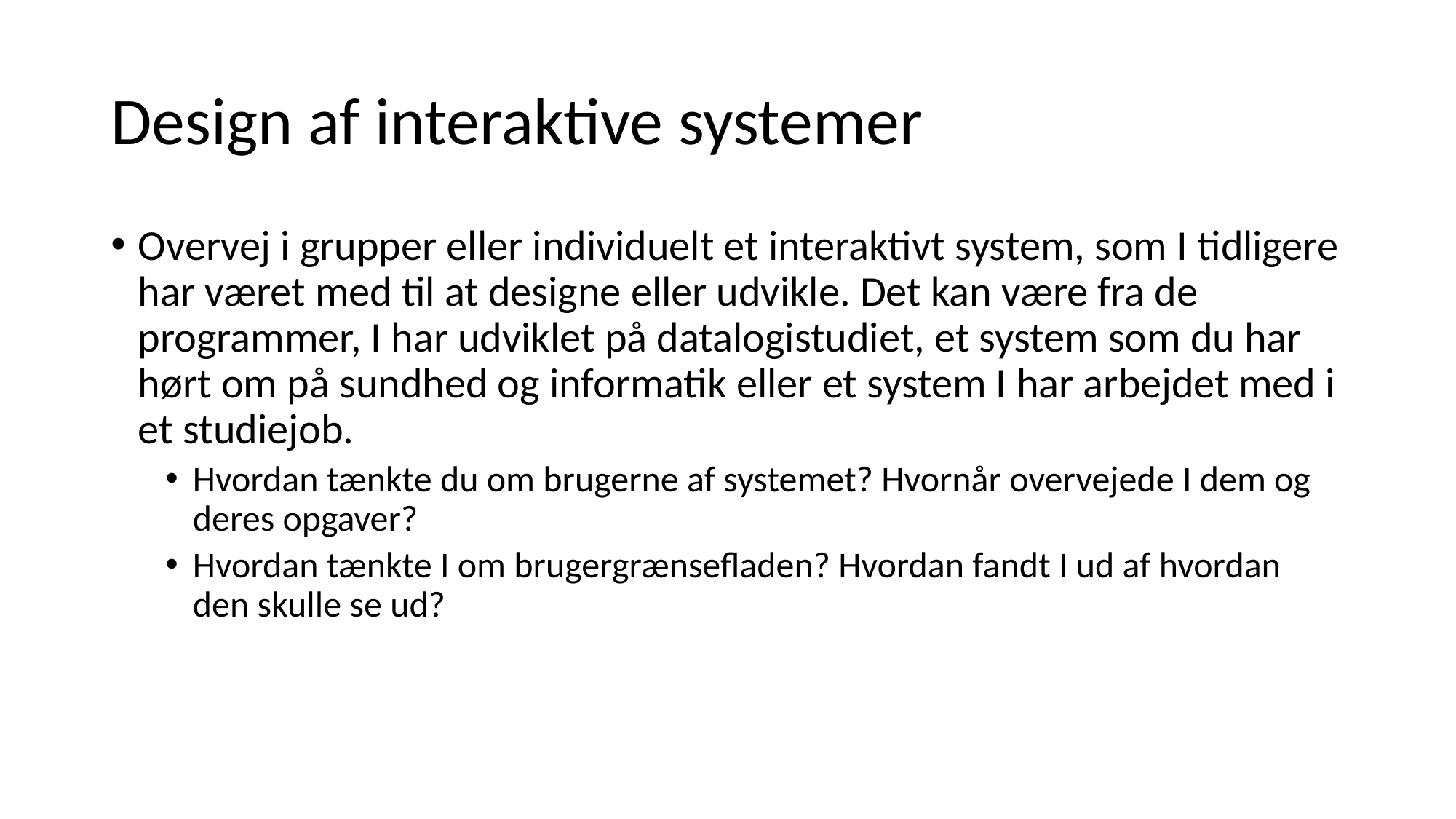

# Design af interaktive systemer
Overvej i grupper eller individuelt et interaktivt system, som I tidligere har været med til at designe eller udvikle. Det kan være fra de programmer, I har udviklet på datalogistudiet, et system som du har hørt om på sundhed og informatik eller et system I har arbejdet med i et studiejob.
Hvordan tænkte du om brugerne af systemet? Hvornår overvejede I dem og deres opgaver?
Hvordan tænkte I om brugergrænsefladen? Hvordan fandt I ud af hvordan den skulle se ud?